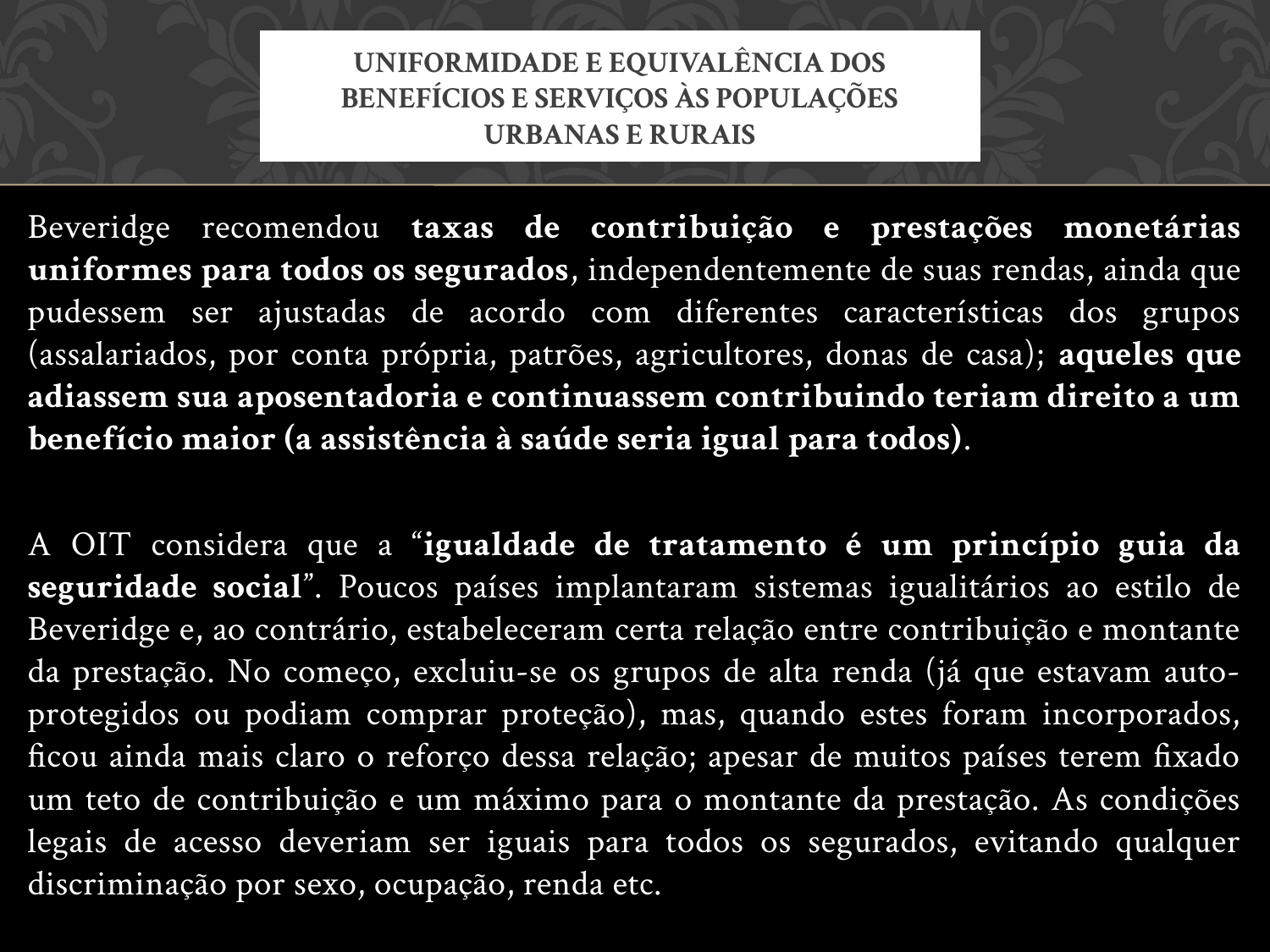

# Uniformidade e equivalência dos benefícios e serviços às populações urbanas e rurais
Beveridge recomendou taxas de contribuição e prestações monetárias uniformes para todos os segurados, independentemente de suas rendas, ainda que pudessem ser ajustadas de acordo com diferentes características dos grupos (assalariados, por conta própria, patrões, agricultores, donas de casa); aqueles que adiassem sua aposentadoria e continuassem contribuindo teriam direito a um benefício maior (a assistência à saúde seria igual para todos).

A OIT considera que a “igualdade de tratamento é um princípio guia da seguridade social”. Poucos países implantaram sistemas igualitários ao estilo de Beveridge e, ao contrário, estabeleceram certa relação entre contribuição e montante da prestação. No começo, excluiu-se os grupos de alta renda (já que estavam auto-protegidos ou podiam comprar proteção), mas, quando estes foram incorporados, ficou ainda mais claro o reforço dessa relação; apesar de muitos países terem fixado um teto de contribuição e um máximo para o montante da prestação. As condições legais de acesso deveriam ser iguais para todos os segurados, evitando qualquer discriminação por sexo, ocupação, renda etc.